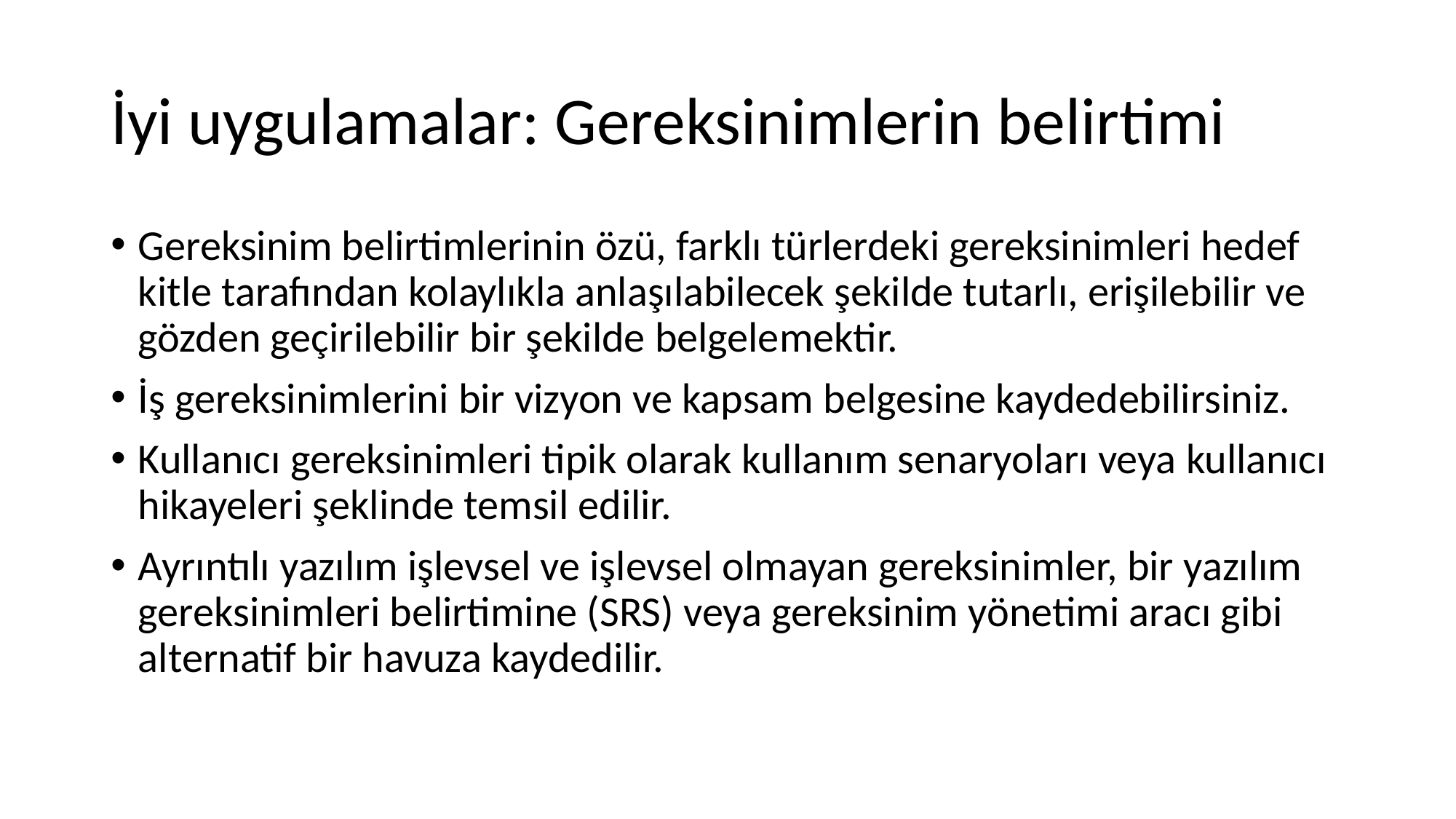

# İyi uygulamalar: Gereksinimlerin belirtimi
Gereksinim belirtimlerinin özü, farklı türlerdeki gereksinimleri hedef kitle tarafından kolaylıkla anlaşılabilecek şekilde tutarlı, erişilebilir ve gözden geçirilebilir bir şekilde belgelemektir.
İş gereksinimlerini bir vizyon ve kapsam belgesine kaydedebilirsiniz.
Kullanıcı gereksinimleri tipik olarak kullanım senaryoları veya kullanıcı hikayeleri şeklinde temsil edilir.
Ayrıntılı yazılım işlevsel ve işlevsel olmayan gereksinimler, bir yazılım gereksinimleri belirtimine (SRS) veya gereksinim yönetimi aracı gibi alternatif bir havuza kaydedilir.